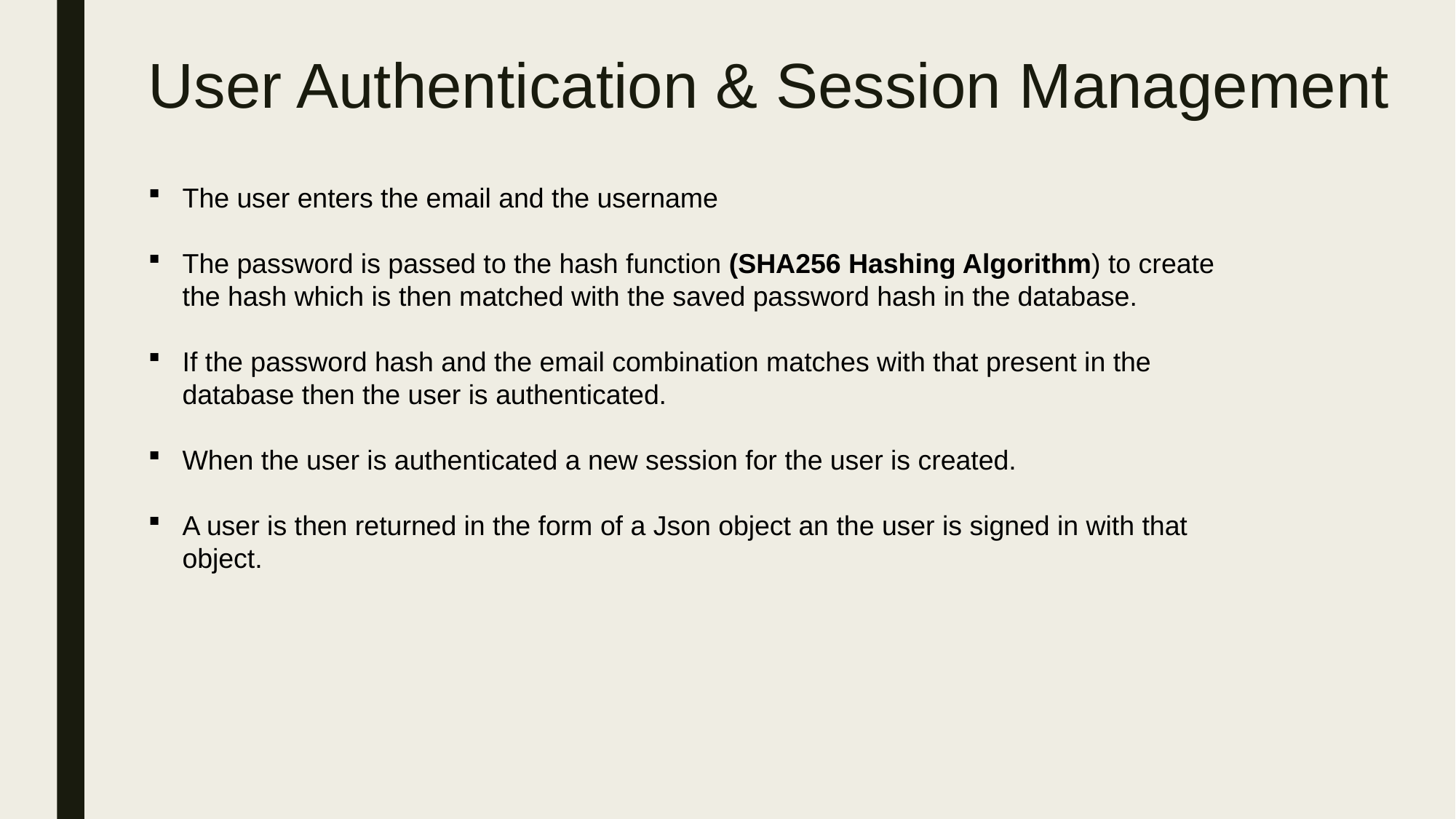

# User Authentication & Session Management
The user enters the email and the username

The password is passed to the hash function (SHA256 Hashing Algorithm) to create the hash which is then matched with the saved password hash in the database.

If the password hash and the email combination matches with that present in the database then the user is authenticated.

When the user is authenticated a new session for the user is created.

A user is then returned in the form of a Json object an the user is signed in with that object.